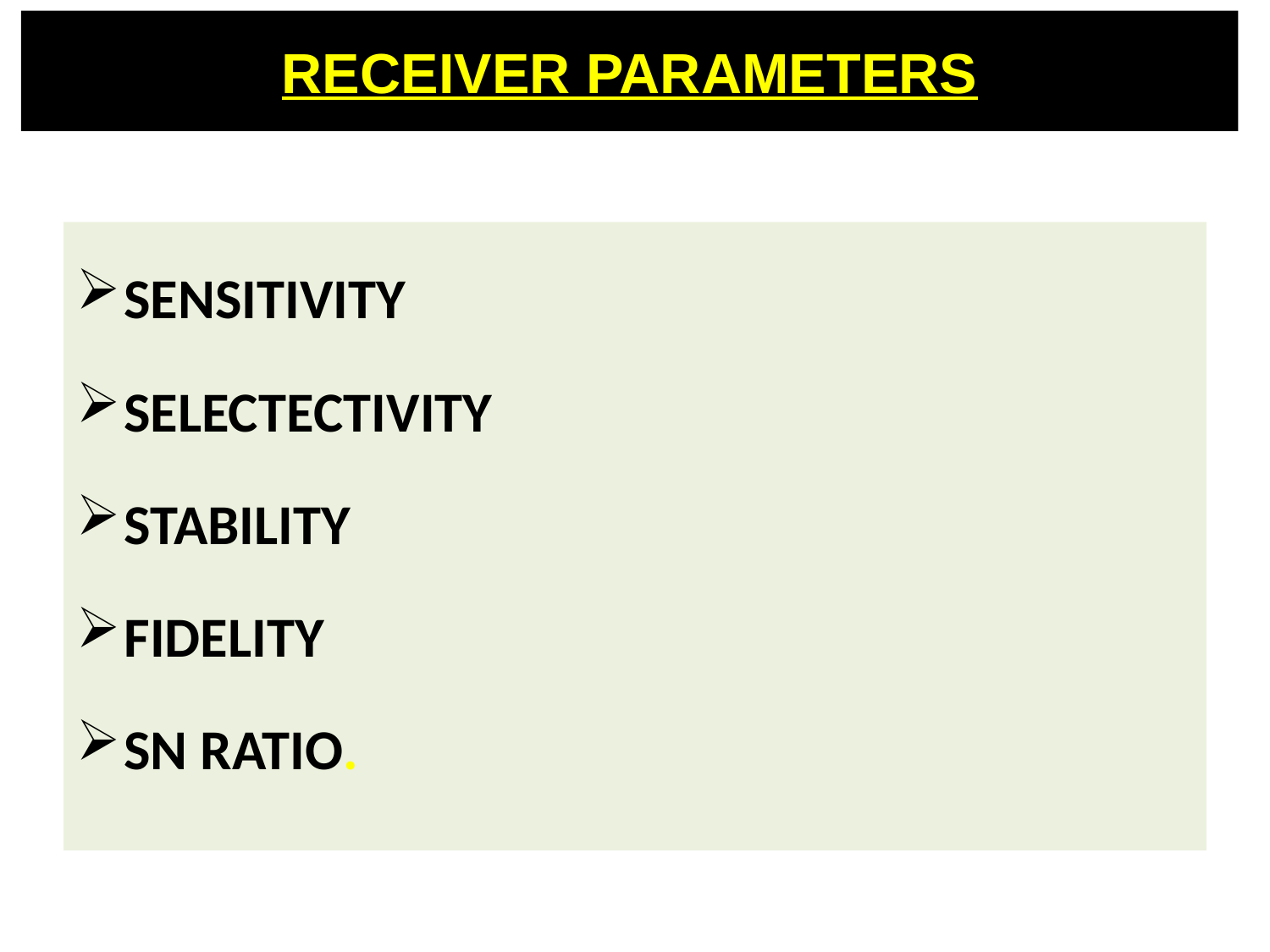

# RECEIVER PARAMETERS
SENSITIVITY
SELECTECTIVITY
STABILITY
FIDELITY
SN RATIO.